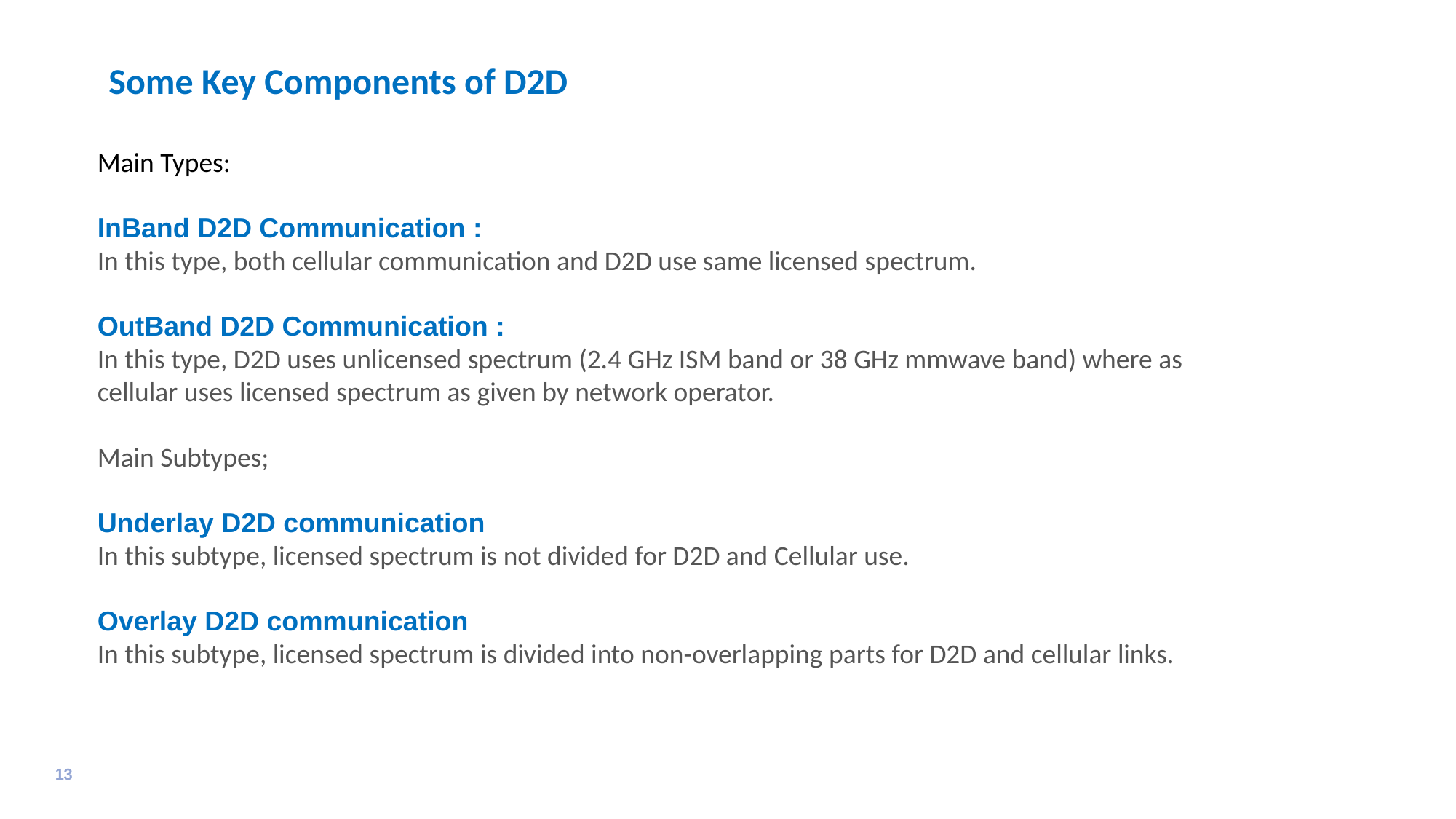

Some Key Components of D2D
Main Types:

InBand D2D Communication :
In this type, both cellular communication and D2D use same licensed spectrum.

OutBand D2D Communication :
In this type, D2D uses unlicensed spectrum (2.4 GHz ISM band or 38 GHz mmwave band) where as cellular uses licensed spectrum as given by network operator.

Main Subtypes;

Underlay D2D communication
In this subtype, licensed spectrum is not divided for D2D and Cellular use.
Overlay D2D communication
In this subtype, licensed spectrum is divided into non-overlapping parts for D2D and cellular links.

13